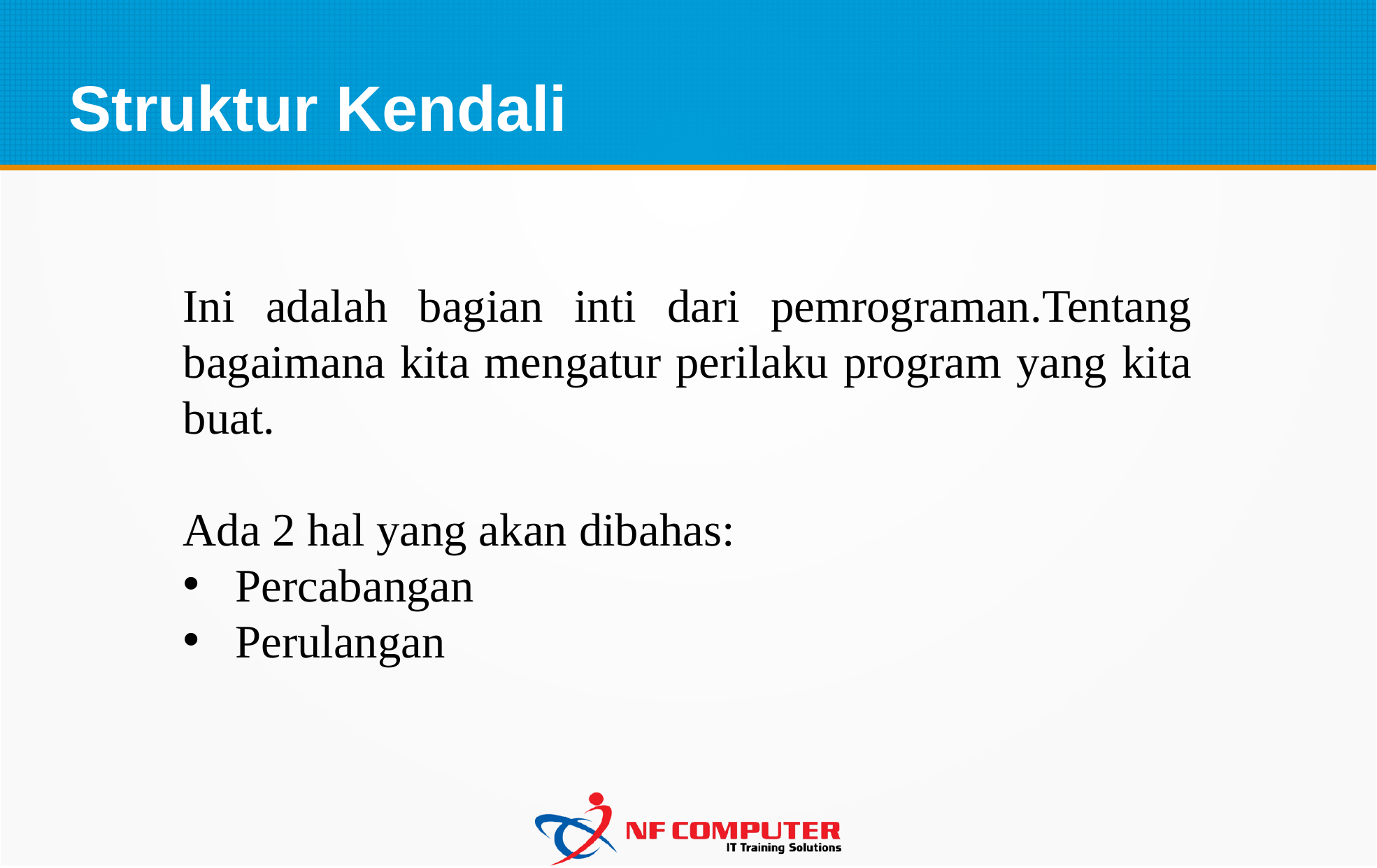

Struktur Kendali
Ini adalah bagian inti dari pemrograman.Tentang bagaimana kita mengatur perilaku program yang kita buat.

Ada 2 hal yang akan dibahas:
Percabangan
Perulangan